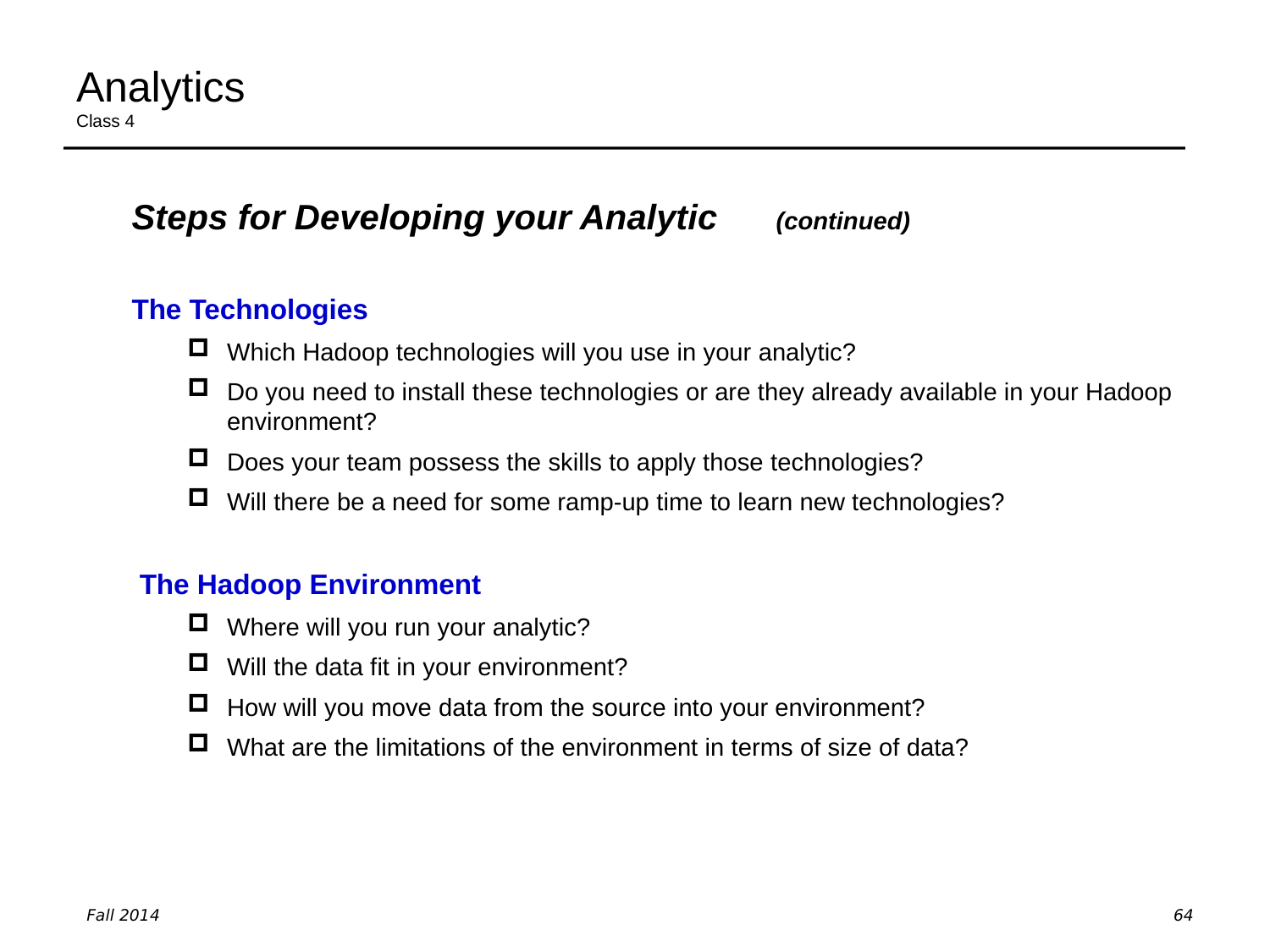

# Analytics Class 4

Steps for Developing your Analytic      (continued)

The Technologies
Which Hadoop technologies will you use in your analytic?
Do you need to install these technologies or are they already available in your Hadoop environment?
Does your team possess the skills to apply those technologies?
Will there be a need for some ramp-up time to learn new technologies?

 The Hadoop Environment
Where will you run your analytic?
Will the data fit in your environment?
How will you move data from the source into your environment?
What are the limitations of the environment in terms of size of data?

64